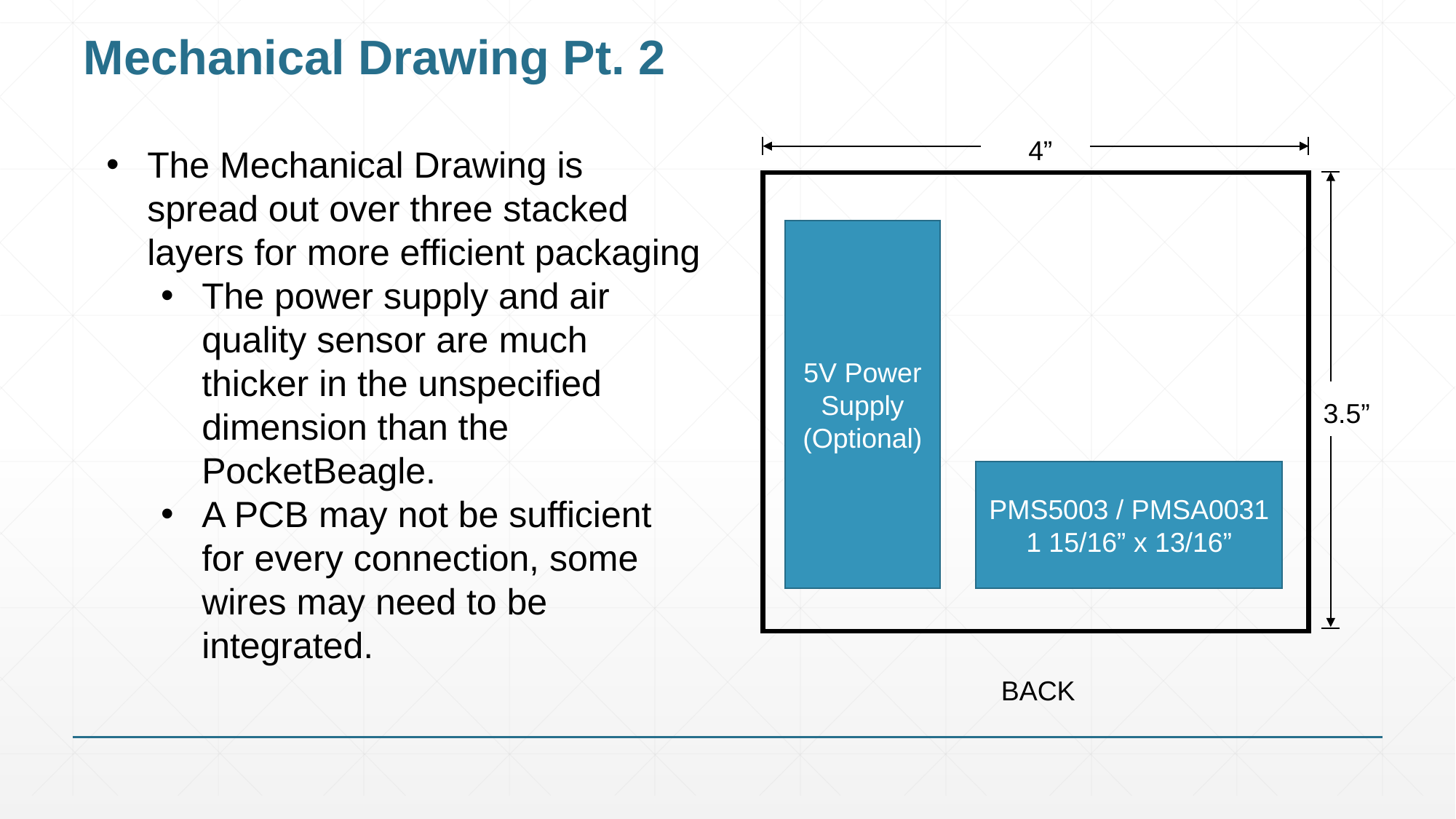

# Mechanical Drawing Pt. 2
4”
The Mechanical Drawing is spread out over three stacked layers for more efficient packaging
The power supply and air quality sensor are much thicker in the unspecified dimension than the PocketBeagle.
A PCB may not be sufficient for every connection, some wires may need to be integrated.

5V Power Supply (Optional)
3.5”
PMS5003 / PMSA0031
1 15/16” x 13/16”
BACK